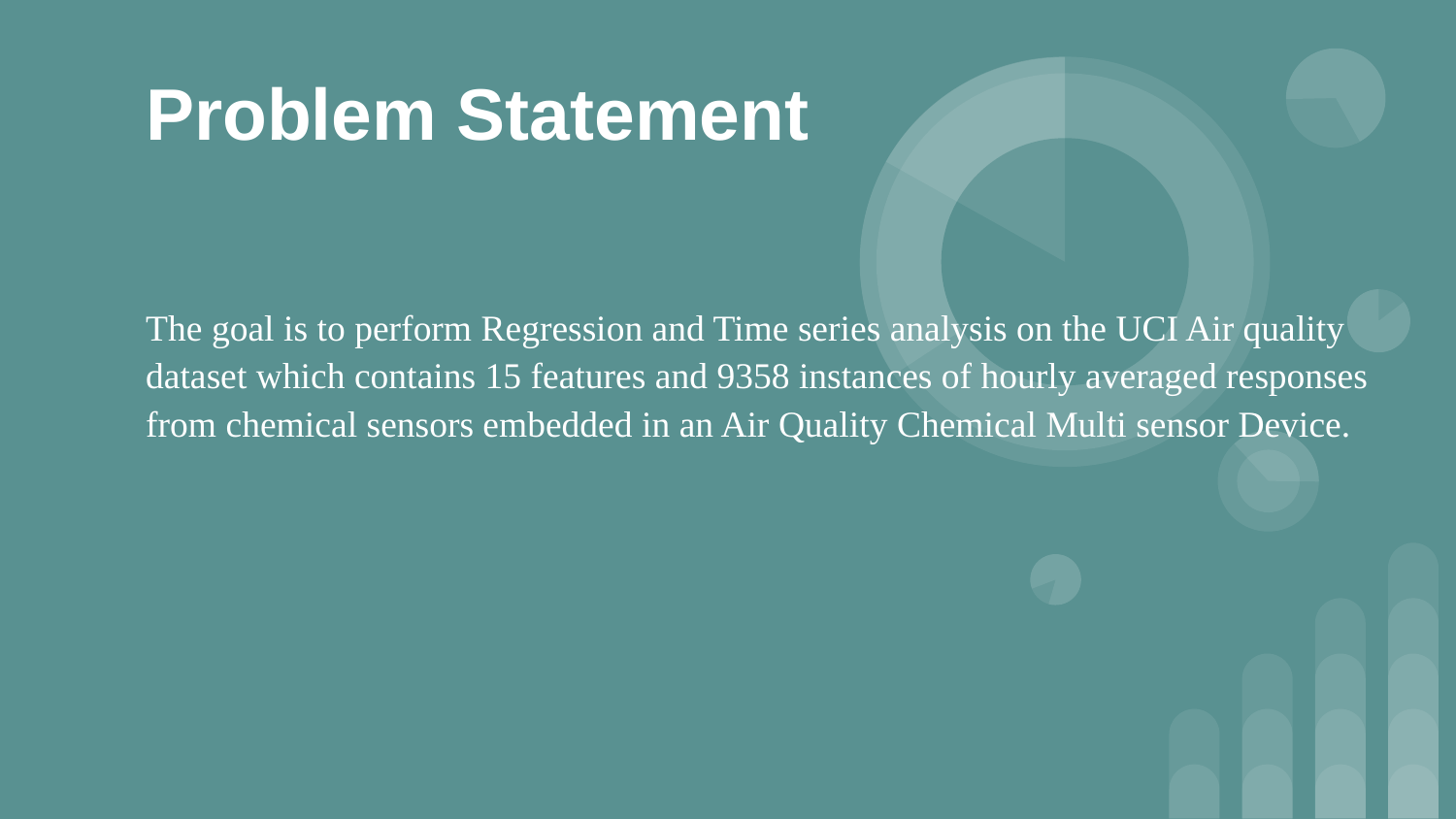

# Problem Statement

The goal is to perform Regression and Time series analysis on the UCI Air quality dataset which contains 15 features and 9358 instances of hourly averaged responses from chemical sensors embedded in an Air Quality Chemical Multi sensor Device.